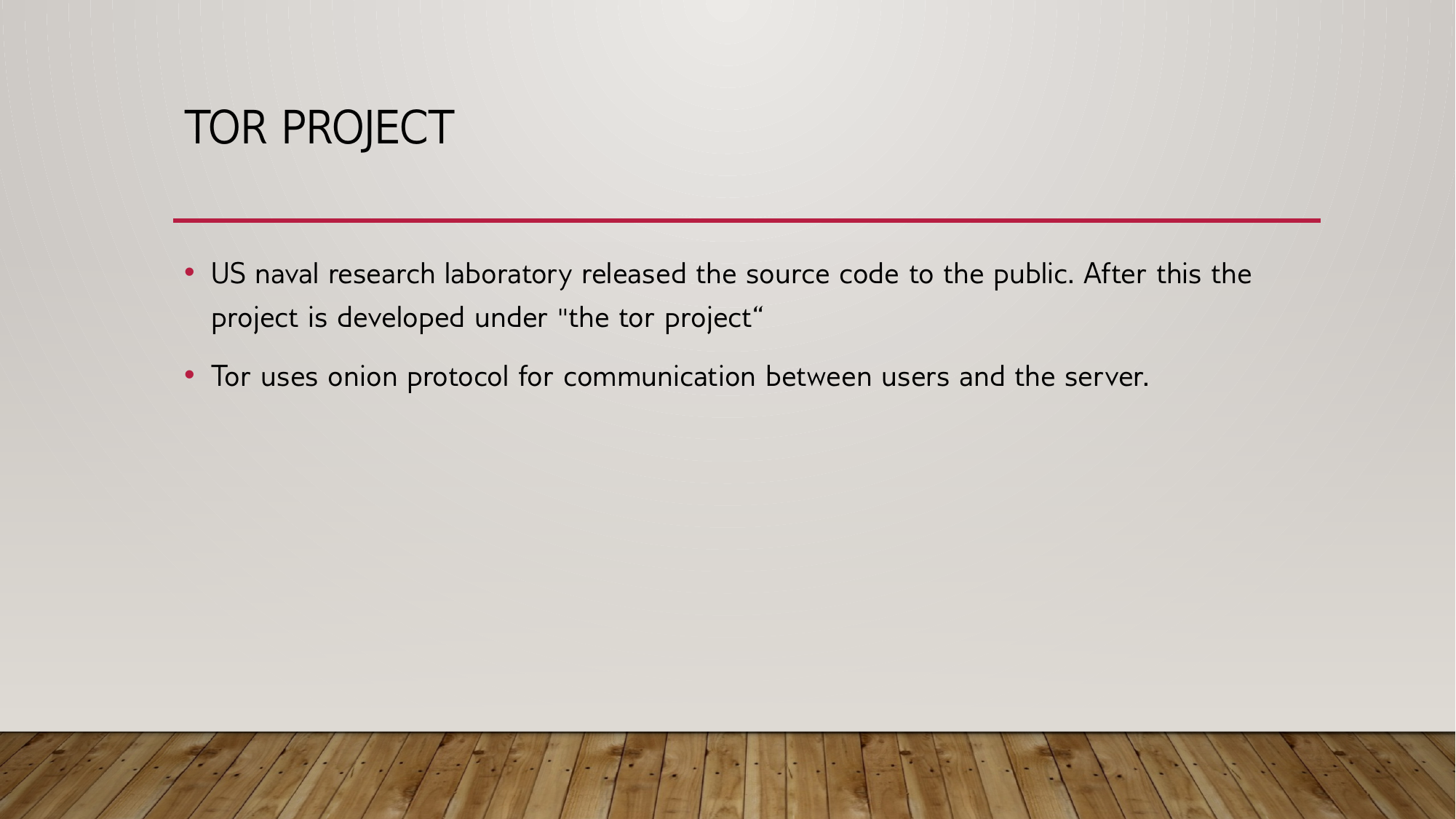

# Tor project
US naval research laboratory released the source code to the public. After this the project is developed under "the tor project“
Tor uses onion protocol for communication between users and the server.